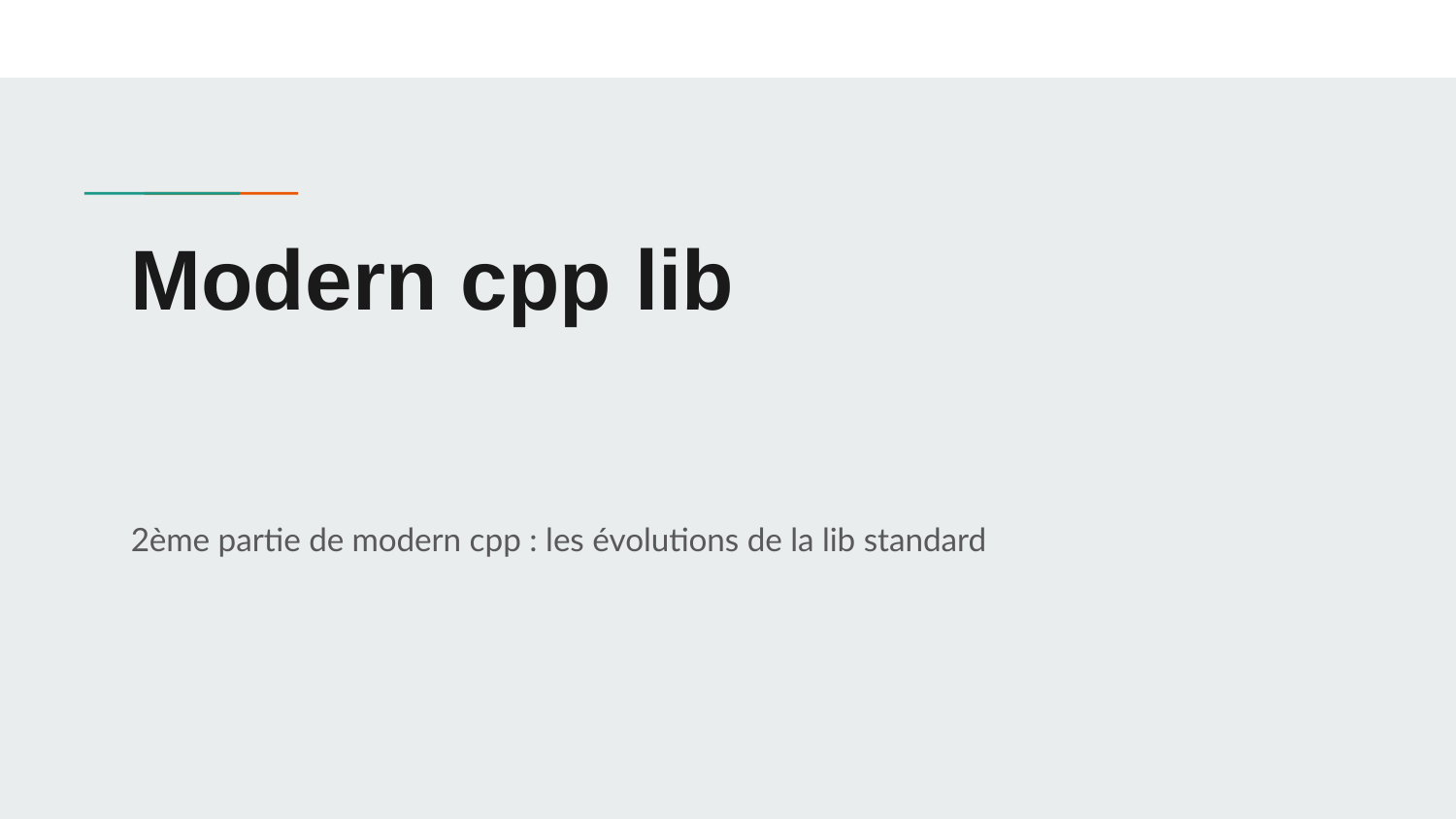

# Modern cpp lib
2ème partie de modern cpp : les évolutions de la lib standard